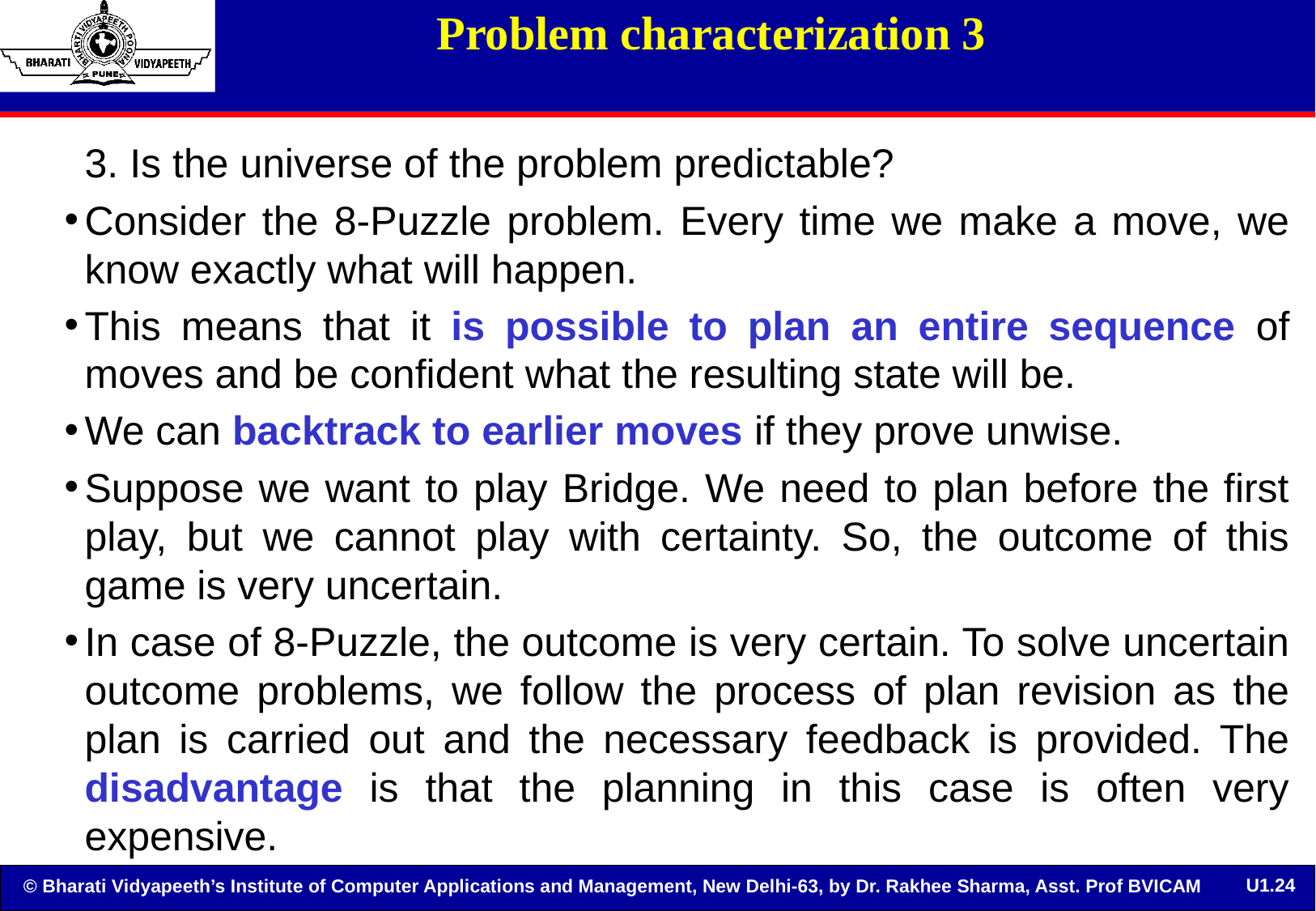

# Problem characterization 3
3. Is the universe of the problem predictable?
Consider the 8-Puzzle problem. Every time we make a move, we know exactly what will happen.
This means that it is possible to plan an entire sequence of moves and be confident what the resulting state will be.
We can backtrack to earlier moves if they prove unwise.
Suppose we want to play Bridge. We need to plan before the first play, but we cannot play with certainty. So, the outcome of this game is very uncertain.
In case of 8-Puzzle, the outcome is very certain. To solve uncertain outcome problems, we follow the process of plan revision as the plan is carried out and the necessary feedback is provided. The disadvantage is that the planning in this case is often very expensive.